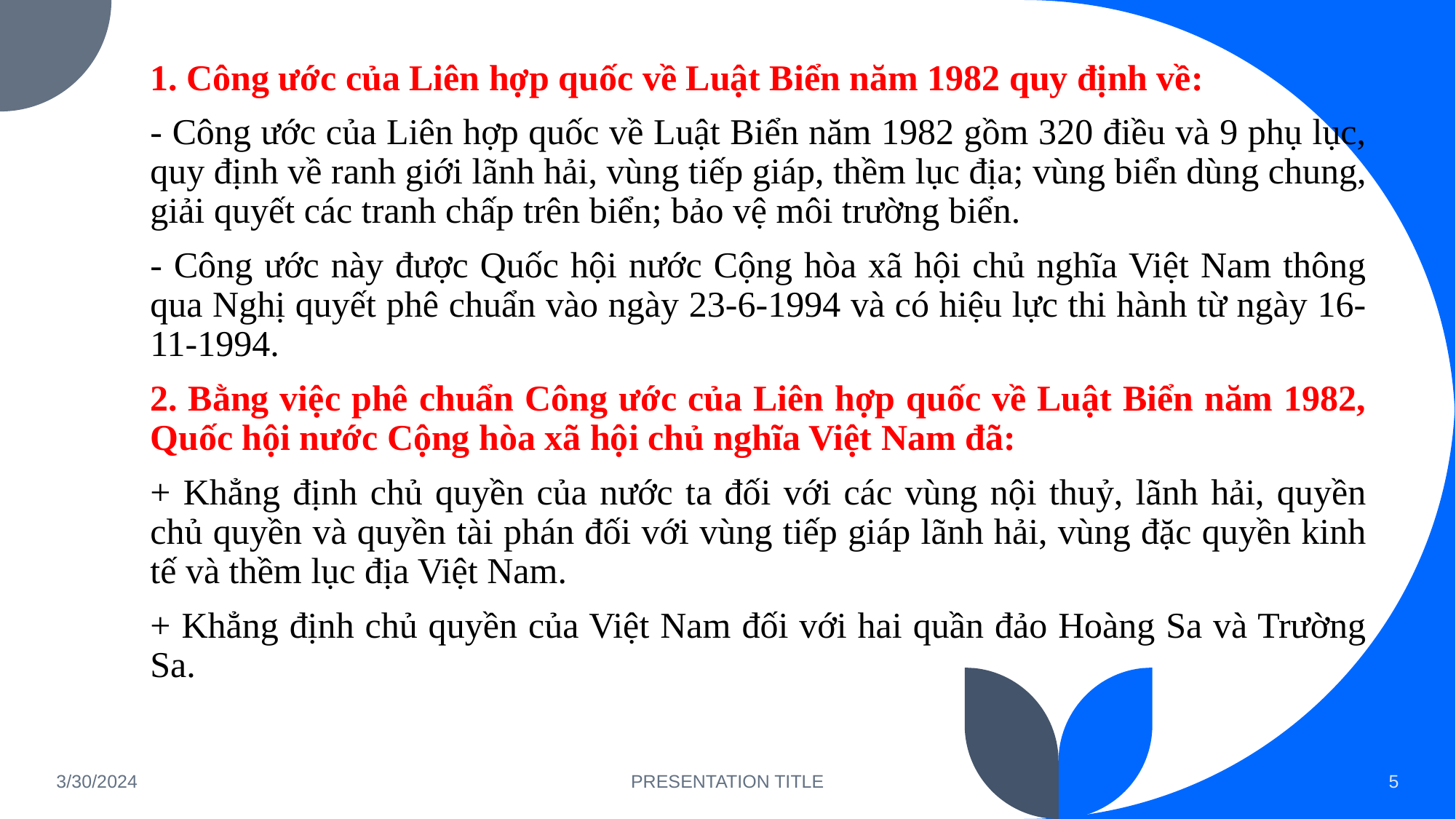

1. Công ước của Liên hợp quốc về Luật Biển năm 1982 quy định về:
- Công ước của Liên hợp quốc về Luật Biển năm 1982 gồm 320 điều và 9 phụ lục, quy định về ranh giới lãnh hải, vùng tiếp giáp, thềm lục địa; vùng biển dùng chung, giải quyết các tranh chấp trên biển; bảo vệ môi trường biển.
- Công ước này được Quốc hội nước Cộng hòa xã hội chủ nghĩa Việt Nam thông qua Nghị quyết phê chuẩn vào ngày 23-6-1994 và có hiệu lực thi hành từ ngày 16-11-1994.
2. Bằng việc phê chuẩn Công ước của Liên hợp quốc về Luật Biển năm 1982, Quốc hội nước Cộng hòa xã hội chủ nghĩa Việt Nam đã:
+ Khẳng định chủ quyền của nước ta đối với các vùng nội thuỷ, lãnh hải, quyền chủ quyền và quyền tài phán đối với vùng tiếp giáp lãnh hải, vùng đặc quyền kinh tế và thềm lục địa Việt Nam.
+ Khẳng định chủ quyền của Việt Nam đối với hai quần đảo Hoàng Sa và Trường Sa.
3/30/2024
PRESENTATION TITLE
5